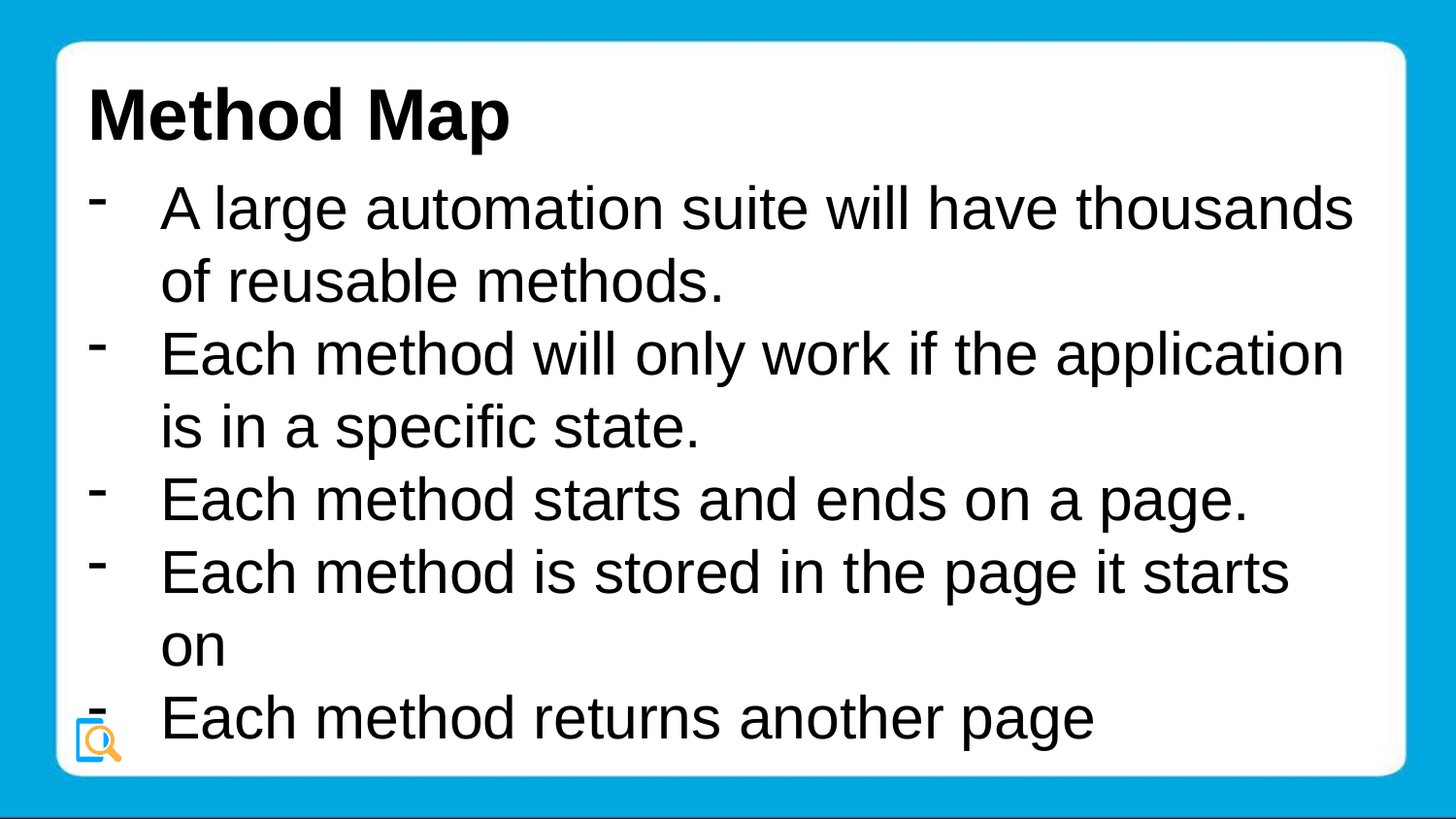

# Method Map
A large automation suite will have thousands of reusable methods.
Each method will only work if the application is in a specific state.
Each method starts and ends on a page.
Each method is stored in the page it starts on
Each method returns another page